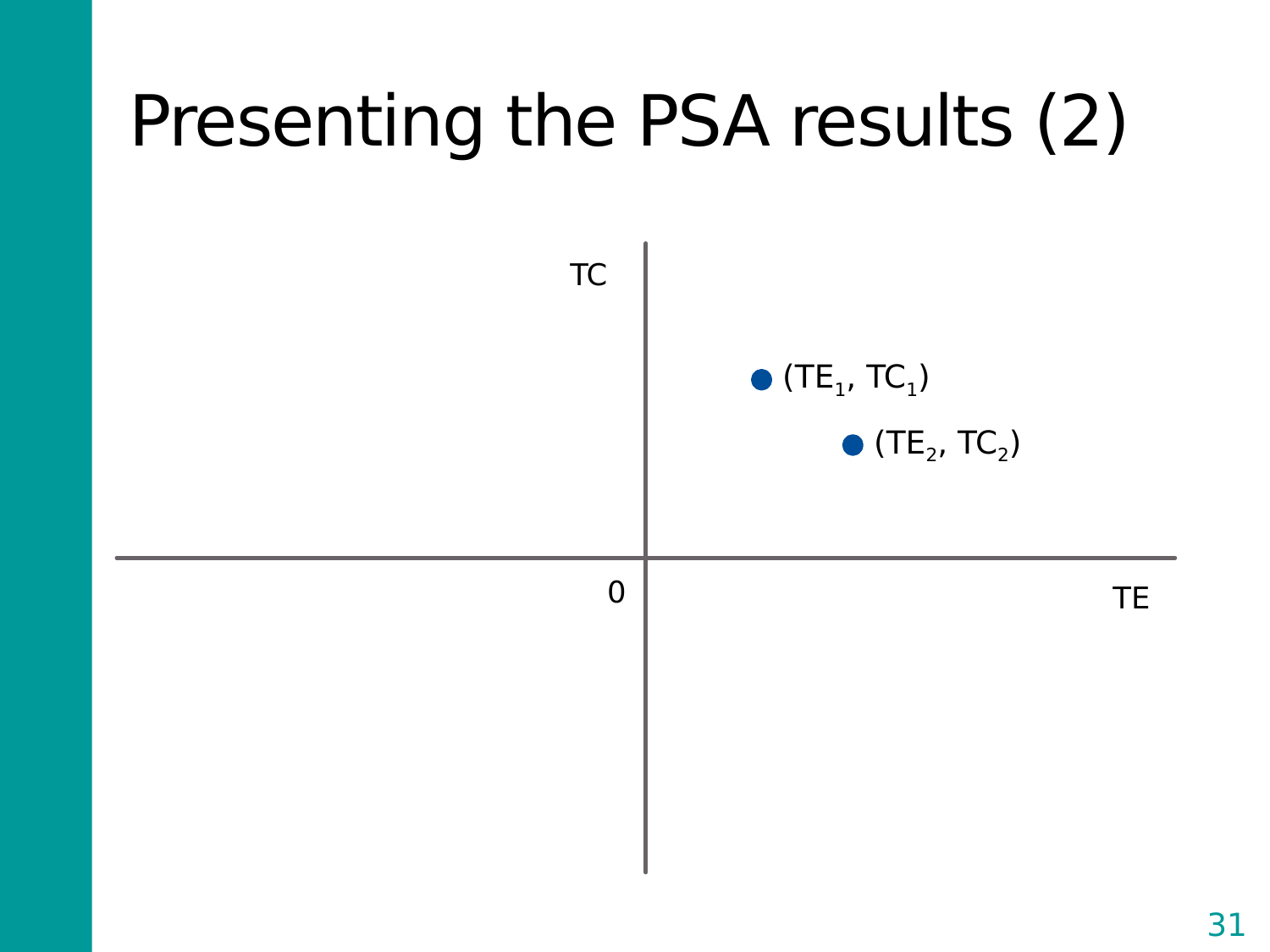

# Presenting the PSA results (2)
TC
(TE1, TC1)

(TE2, TC2)

0
TE
31